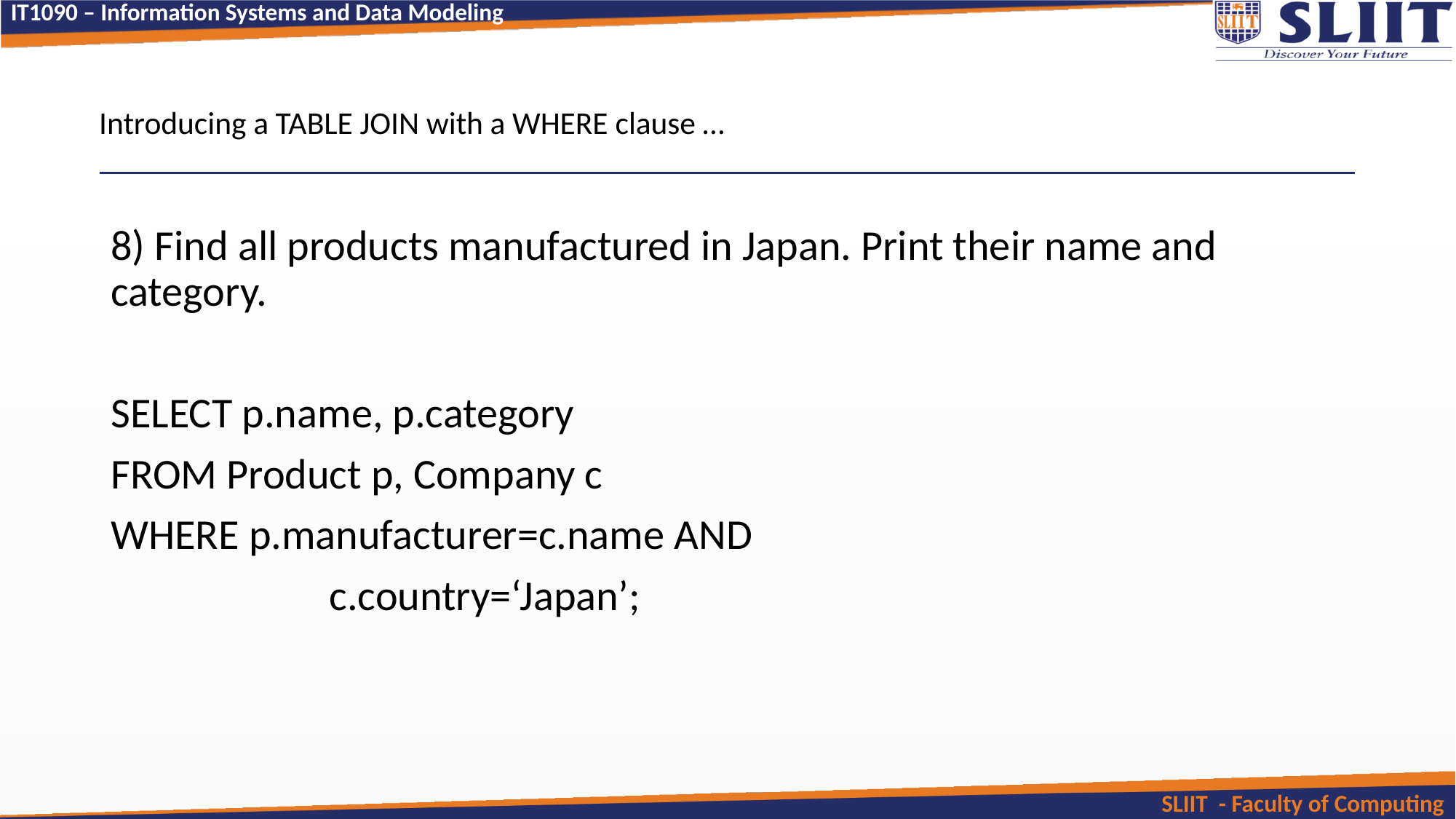

Introducing a TABLE JOIN with a WHERE clause …

8) Find all products manufactured in Japan. Print their name and category.

SELECT p.name, p.category
FROM Product p, Company c
WHERE p.manufacturer=c.name AND
		c.country=‘Japan’;